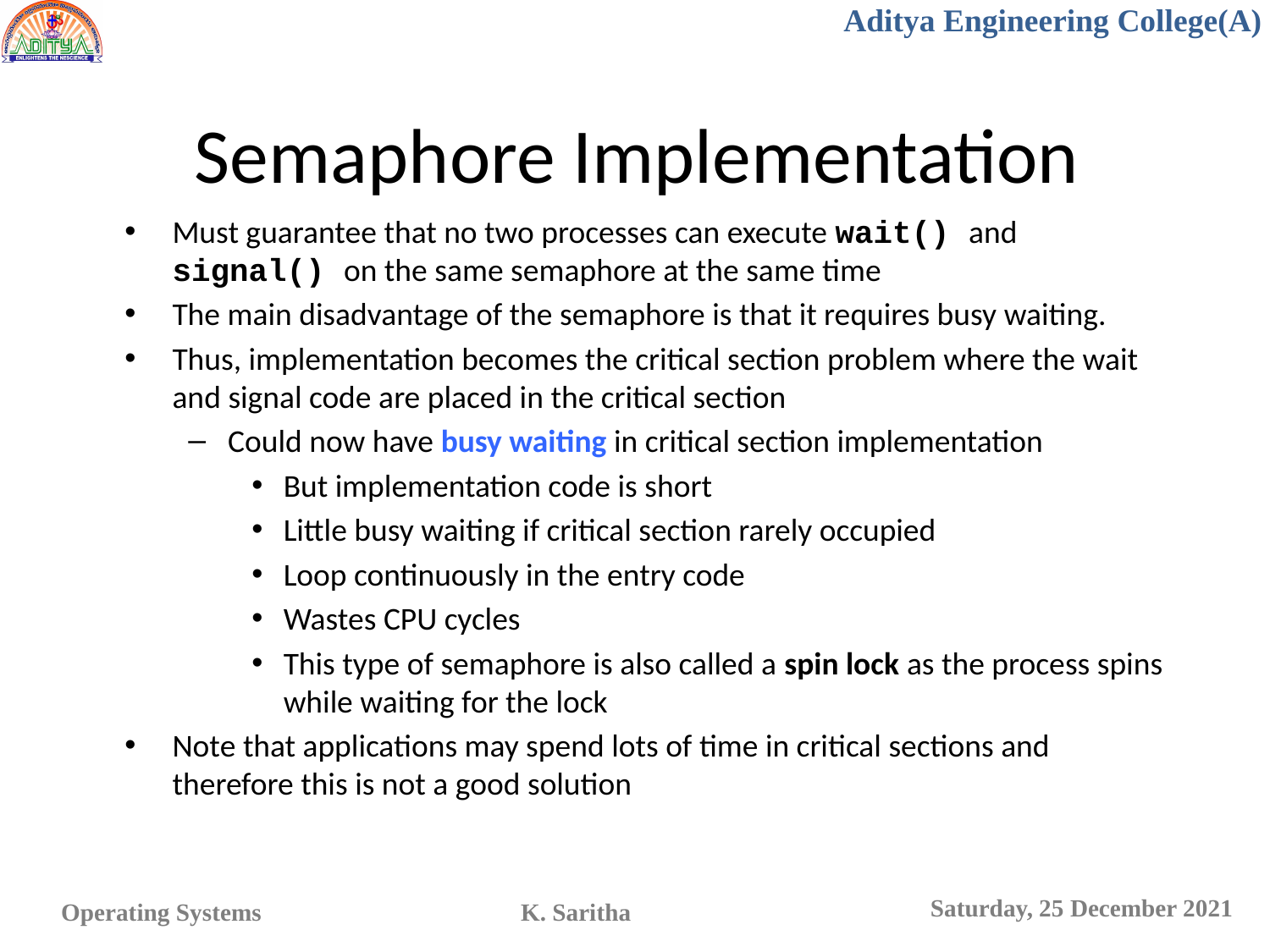

# Semaphore Implementation
Must guarantee that no two processes can execute wait() and signal() on the same semaphore at the same time
The main disadvantage of the semaphore is that it requires busy waiting.
Thus, implementation becomes the critical section problem where the wait and signal code are placed in the critical section
Could now have busy waiting in critical section implementation
But implementation code is short
Little busy waiting if critical section rarely occupied
Loop continuously in the entry code
Wastes CPU cycles
This type of semaphore is also called a spin lock as the process spins while waiting for the lock
Note that applications may spend lots of time in critical sections and therefore this is not a good solution